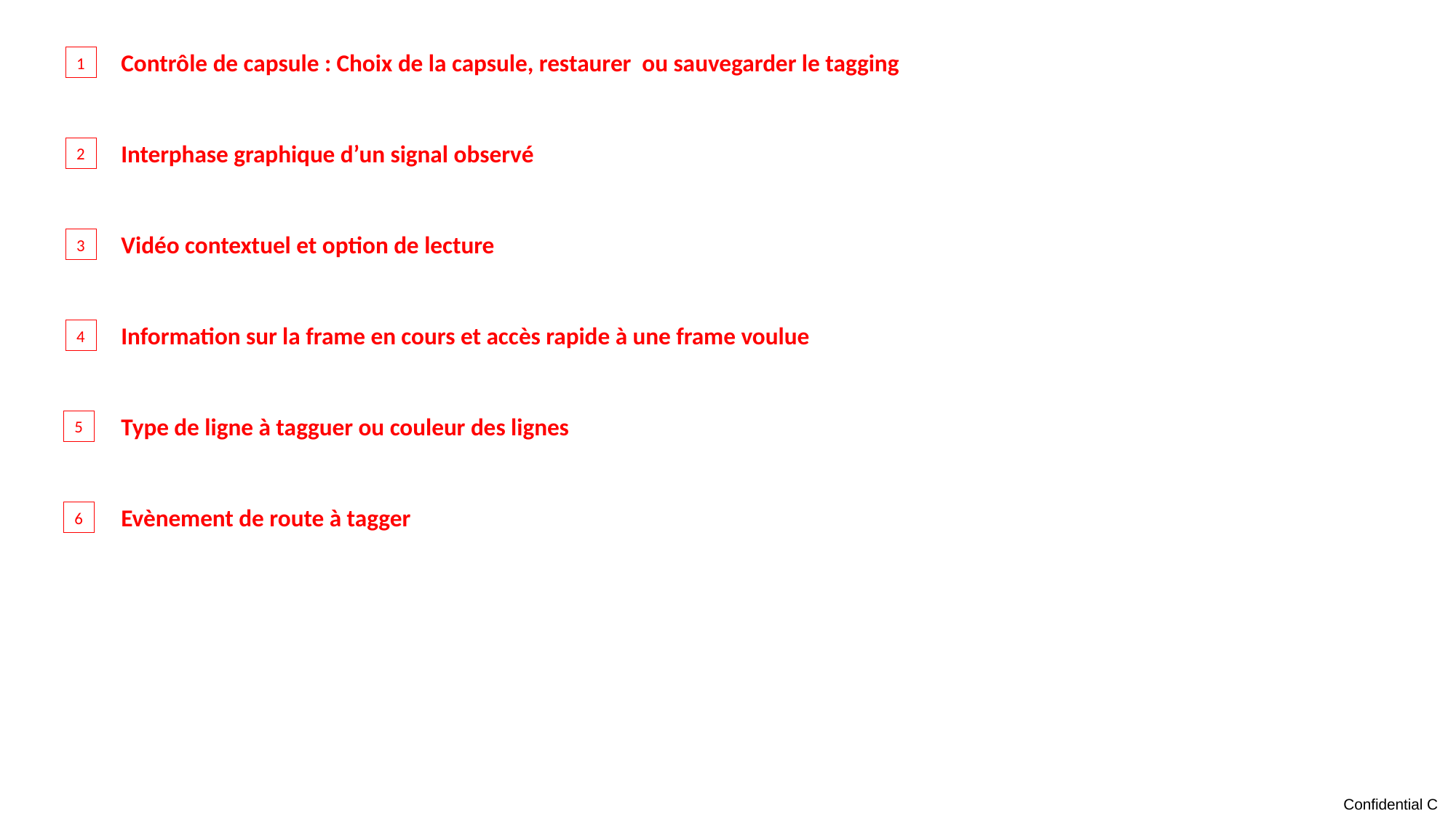

Contrôle de capsule : Choix de la capsule, restaurer  ou sauvegarder le tagging
1
Interphase graphique d’un signal observé
2
Vidéo contextuel et option de lecture
3
Information sur la frame en cours et accès rapide à une frame voulue
4
Type de ligne à tagguer ou couleur des lignes
5
Evènement de route à tagger
6